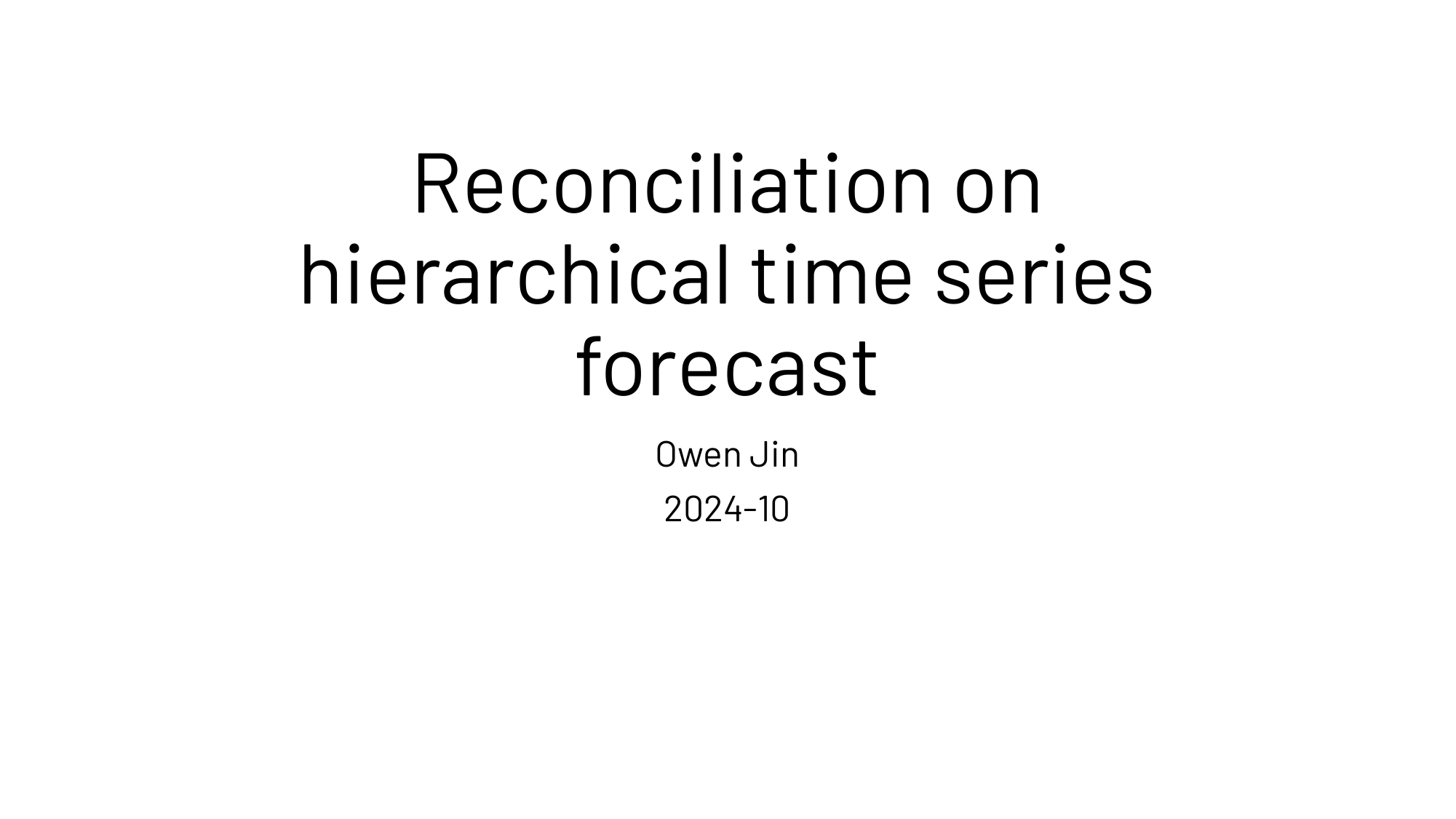

# Reconciliation on hierarchical time series forecast
Owen Jin
2024-10